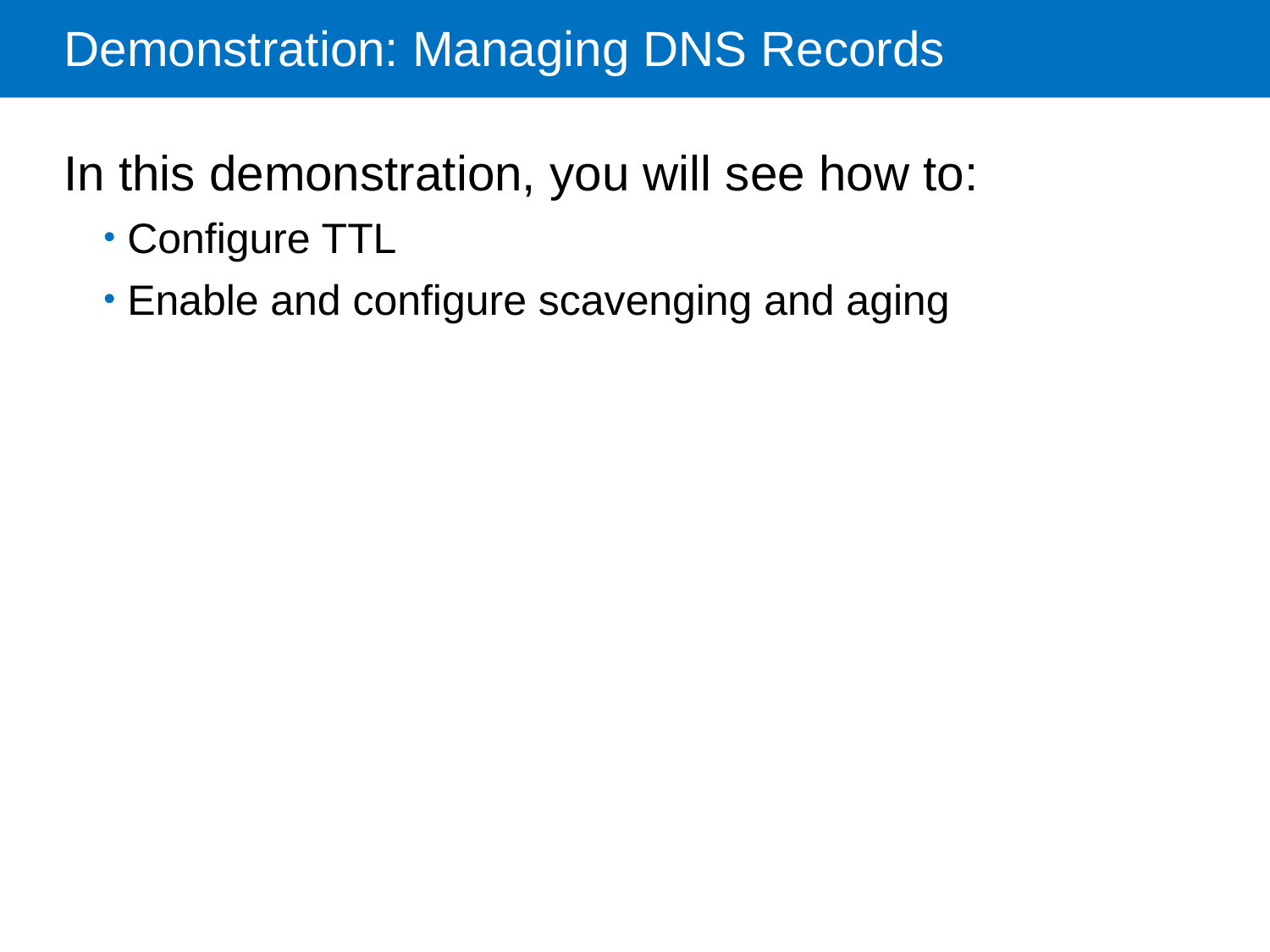

# Demonstration: Managing DNS Records
In this demonstration, you will see how to:
Configure TTL
Enable and configure scavenging and aging